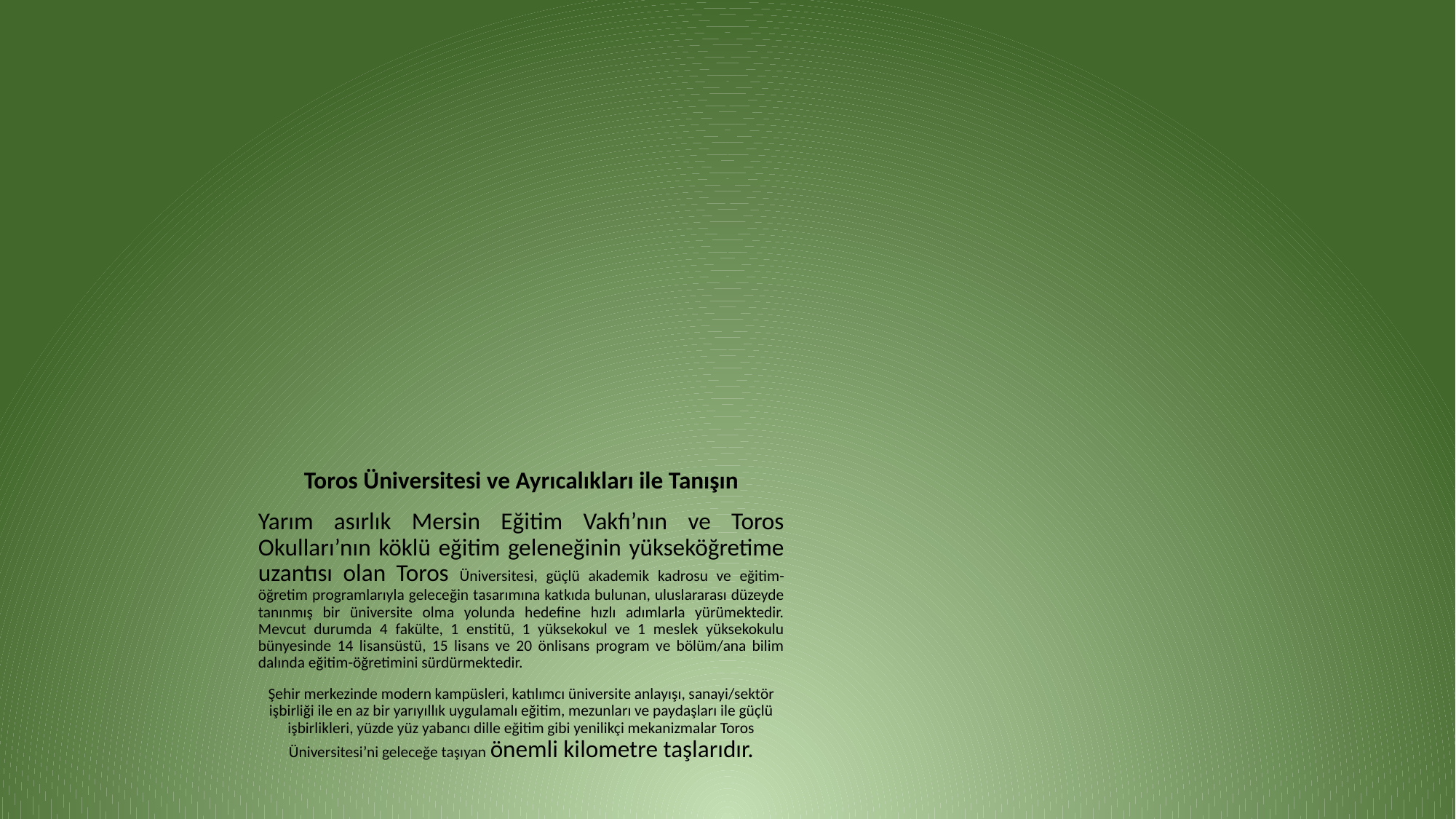

#
Toros Üniversitesi ve Ayrıcalıkları ile Tanışın
Yarım asırlık Mersin Eğitim Vakfı’nın ve Toros Okulları’nın köklü eğitim geleneğinin yükseköğretime uzantısı olan Toros Üniversitesi, güçlü akademik kadrosu ve eğitim-öğretim programlarıyla geleceğin tasarımına katkıda bulunan, uluslararası düzeyde tanınmış bir üniversite olma yolunda hedefine hızlı adımlarla yürümektedir. Mevcut durumda 4 fakülte, 1 enstitü, 1 yüksekokul ve 1 meslek yüksekokulu bünyesinde 14 lisansüstü, 15 lisans ve 20 önlisans program ve bölüm/ana bilim dalında eğitim-öğretimini sürdürmektedir.
Şehir merkezinde modern kampüsleri, katılımcı üniversite anlayışı, sanayi/sektör işbirliği ile en az bir yarıyıllık uygulamalı eğitim, mezunları ve paydaşları ile güçlü işbirlikleri, yüzde yüz yabancı dille eğitim gibi yenilikçi mekanizmalar Toros Üniversitesi’ni geleceğe taşıyan önemli kilometre taşlarıdır.